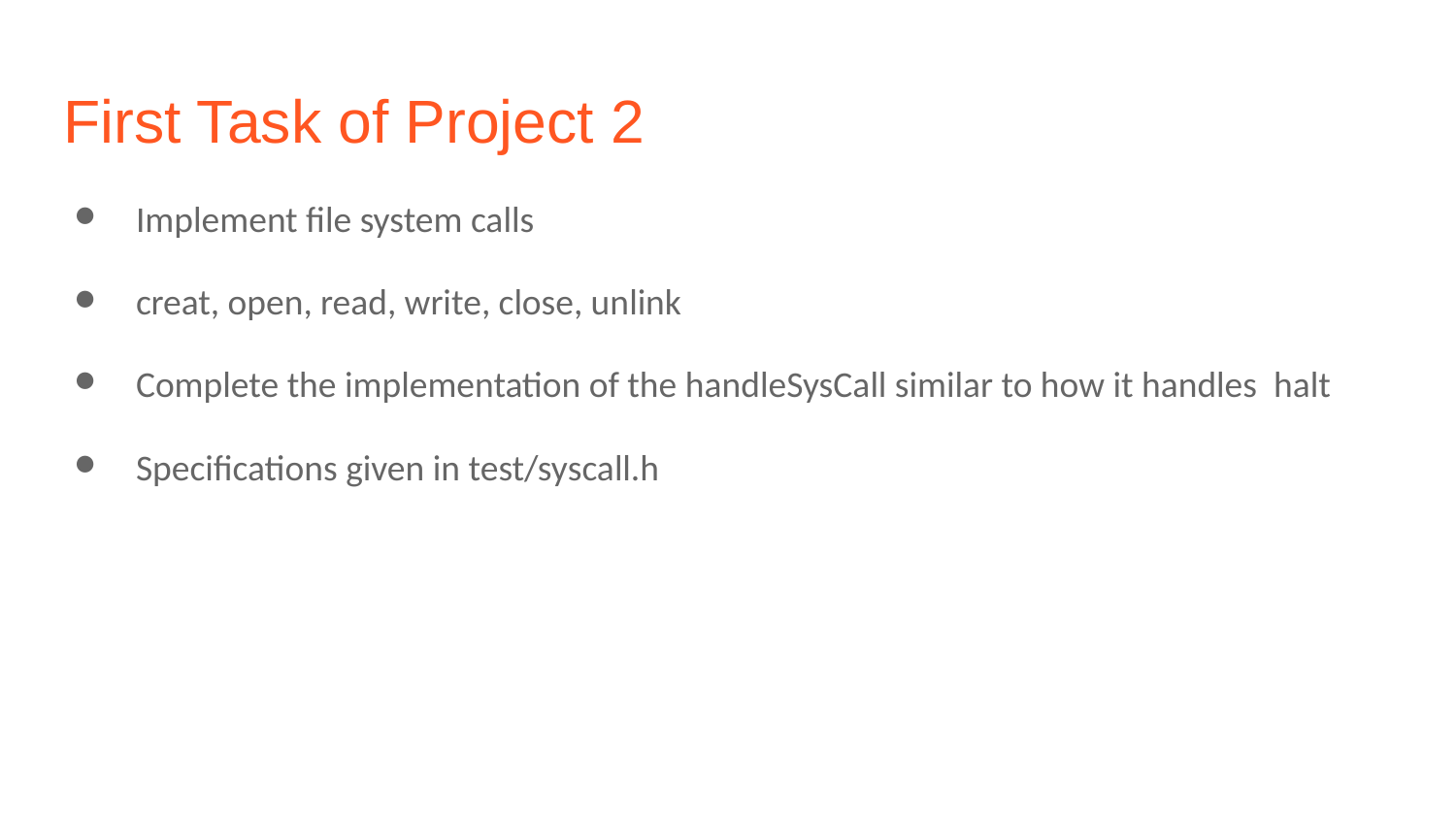

# First Task of Project 2
Implement file system calls

creat, open, read, write, close, unlink
Complete the implementation of the handleSysCall similar to how it handles  halt

Specifications given in test/syscall.h